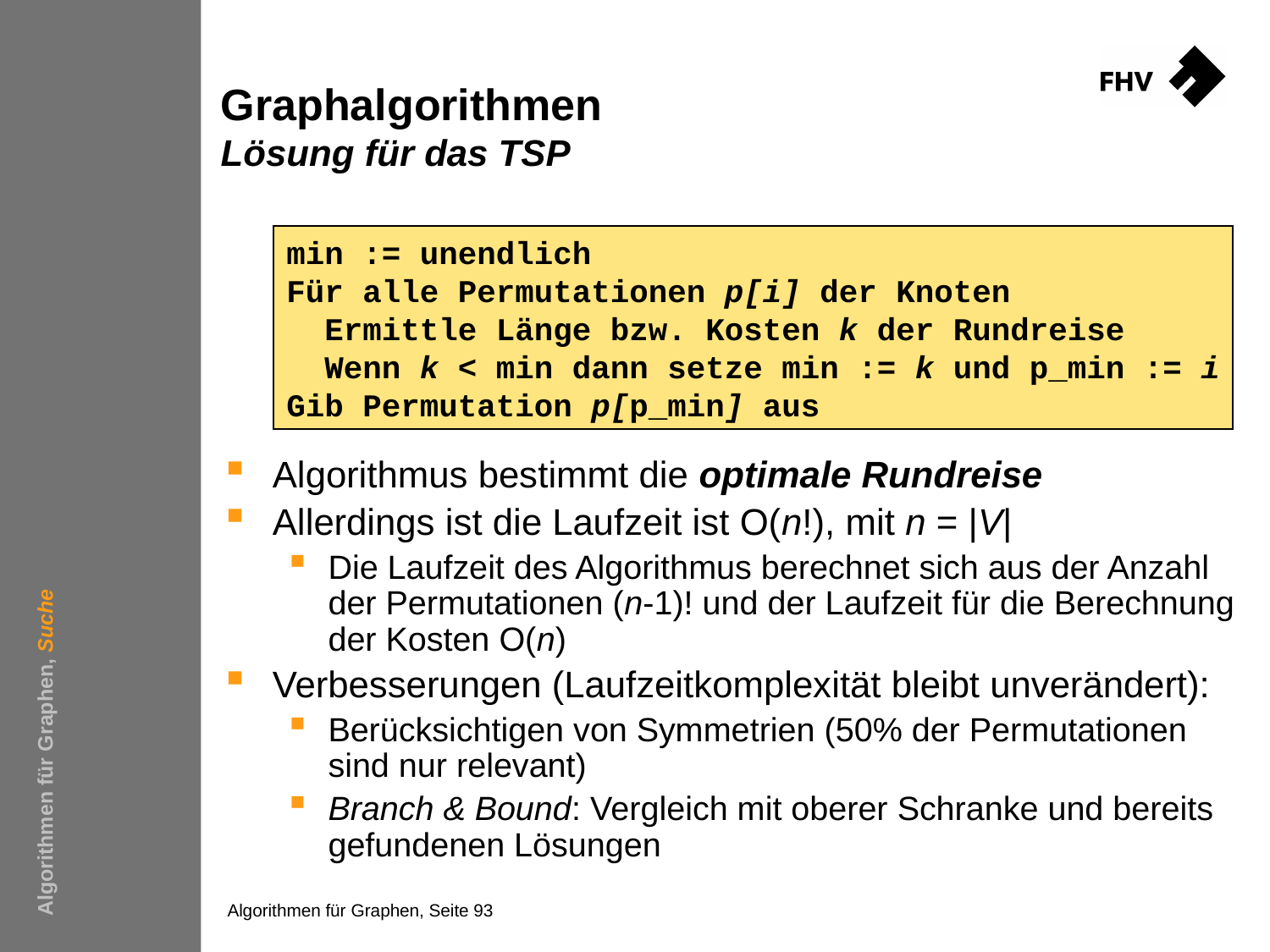

# Graphalgorithmen Lösung für das TSP
min := unendlich
Für alle Permutationen p[i] der Knoten
  Ermittle Länge bzw. Kosten k der Rundreise
  Wenn k < min dann setze min := k und p_min := i
Gib Permutation p[p_min] aus
Algorithmus bestimmt die optimale Rundreise
Allerdings ist die Laufzeit ist O(n!), mit n = |V|
Die Laufzeit des Algorithmus berechnet sich aus der Anzahl der Permutationen (n-1)! und der Laufzeit für die Berechnung der Kosten O(n)
Verbesserungen (Laufzeitkomplexität bleibt unverändert):
Berücksichtigen von Symmetrien (50% der Permutationen sind nur relevant)
Branch & Bound: Vergleich mit oberer Schranke und bereits gefundenen Lösungen
Algorithmen für Graphen, Suche
Algorithmen für Graphen, Seite 93